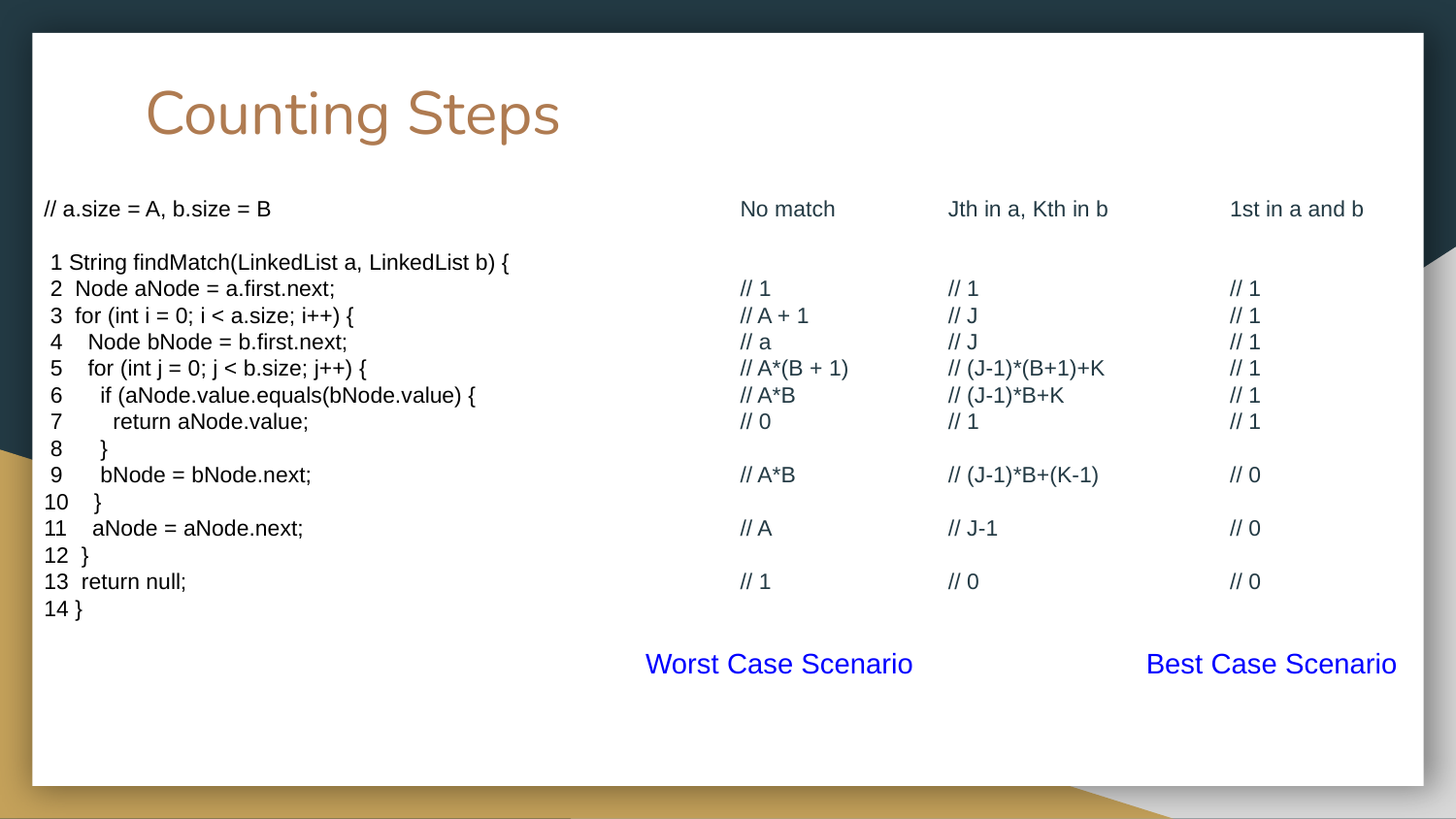

# Counting Steps
// a.size = A, b.size = B

 1 String findMatch(LinkedList a, LinkedList b) {
 2  Node aNode = a.first.next;
 3  for (int i = 0; i < a.size; i++) {
 4    Node bNode = b.first.next;
 5    for (int j = 0; j < b.size; j++) {
 6      if (aNode.value.equals(bNode.value) {
 7        return aNode.value;
 8      }
 9      bNode = bNode.next;
10    }
11    aNode = aNode.next;
12  }
13  return null;
14 }
Jth in a, Kth in b

// 1
// J
// J
// (J-1)*(B+1)+K
// (J-1)*B+K
// 1

// (J-1)*B+(K-1)

// J-1

// 0

No match

// 1
// A + 1
// a
// A*(B + 1)
// A*B
// 0

// A*B

// A

// 1
1st in a and b

// 1
// 1
// 1
// 1
// 1
// 1

// 0

// 0

// 0
Worst Case Scenario
Best Case Scenario